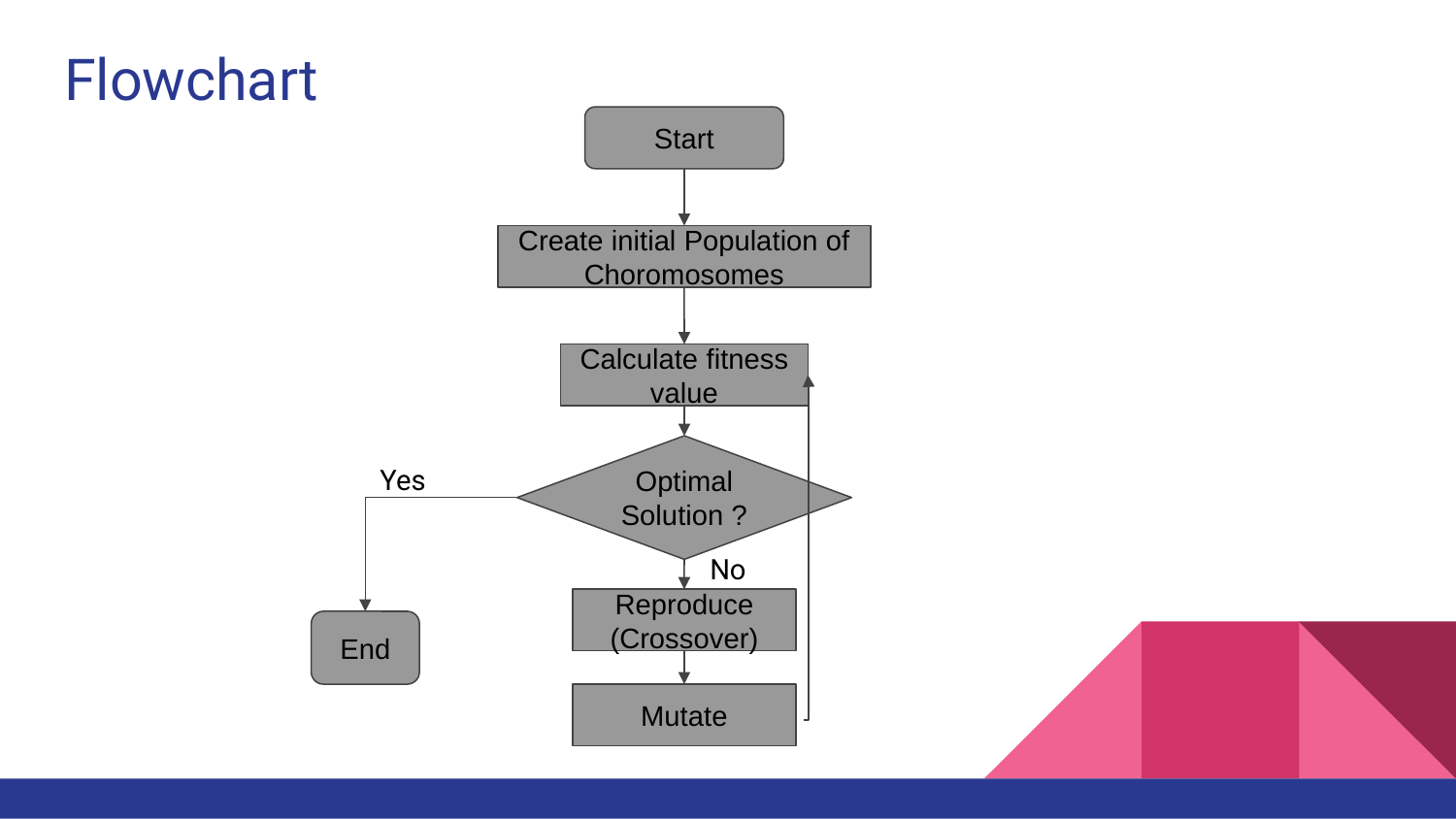

# Flowchart
Start

Create initial Population of Choromosomes
Calculate fitness value
Optimal Solution ?
Yes
No
Reproduce
(Crossover)
End
Mutate